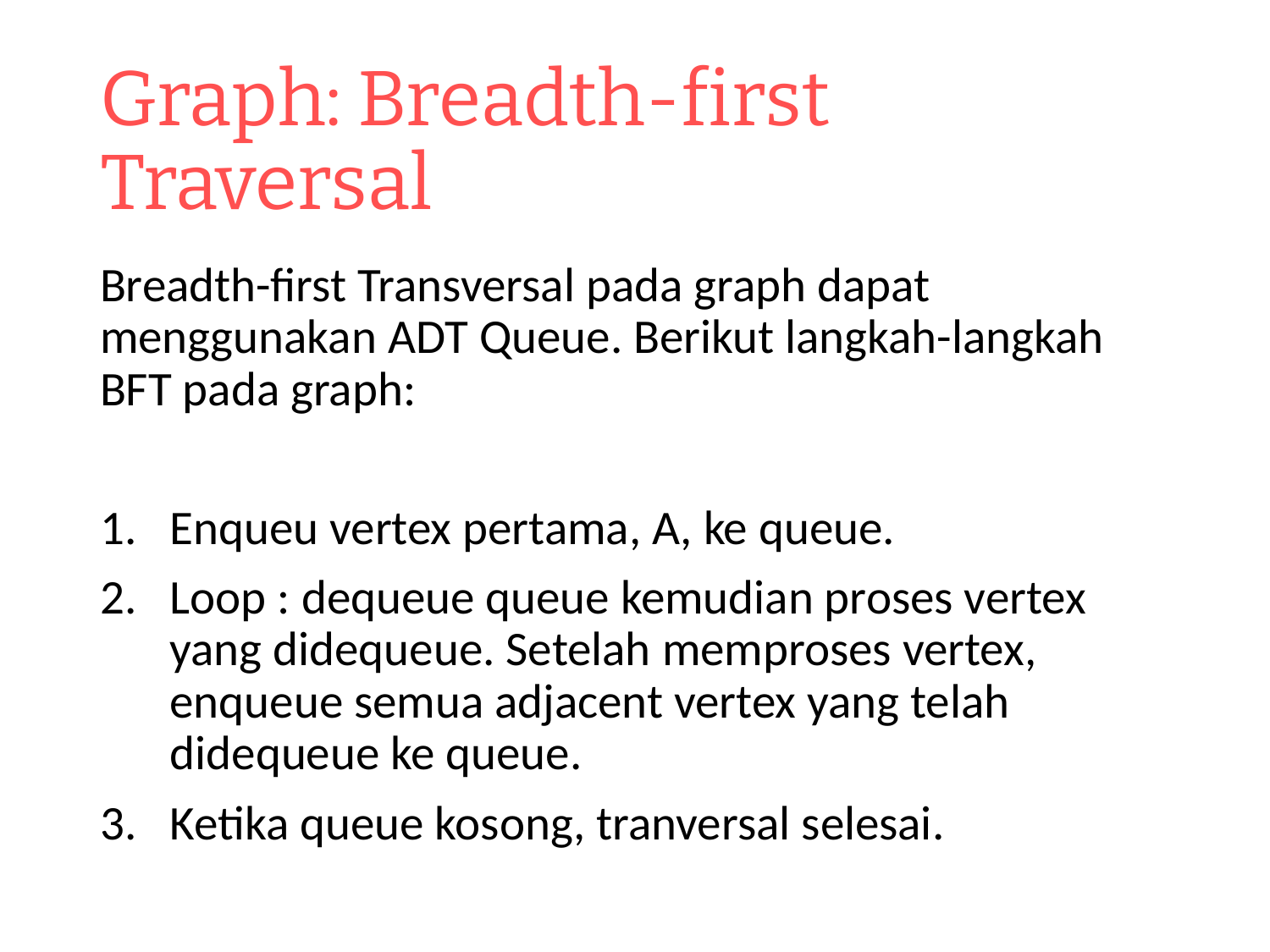

# Graph: Breadth-first Traversal
Breadth-first Transversal pada graph dapat menggunakan ADT Queue. Berikut langkah-langkah BFT pada graph:

Enqueu vertex pertama, A, ke queue.
Loop : dequeue queue kemudian proses vertex yang didequeue. Setelah memproses vertex, enqueue semua adjacent vertex yang telah didequeue ke queue.
Ketika queue kosong, tranversal selesai.